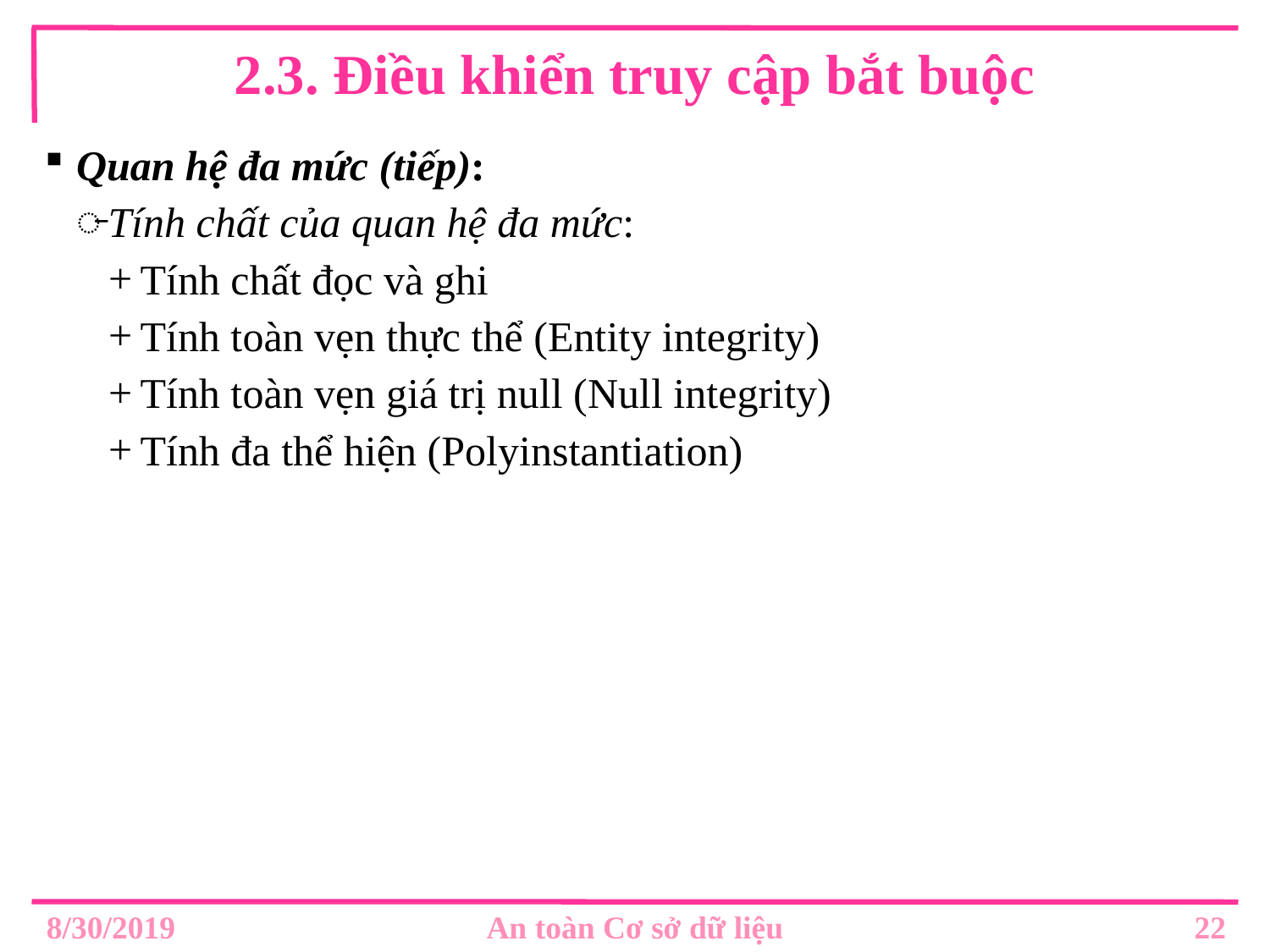

# 2.3. Điều khiển truy cập bắt buộc
Quan hệ đa mức (tiếp):
Tính chất của quan hệ đa mức:
Tính chất đọc và ghi
Tính toàn vẹn thực thể (Entity integrity)
Tính toàn vẹn giá trị null (Null integrity)
Tính đa thể hiện (Polyinstantiation)
22
8/30/2019
An toàn Cơ sở dữ liệu